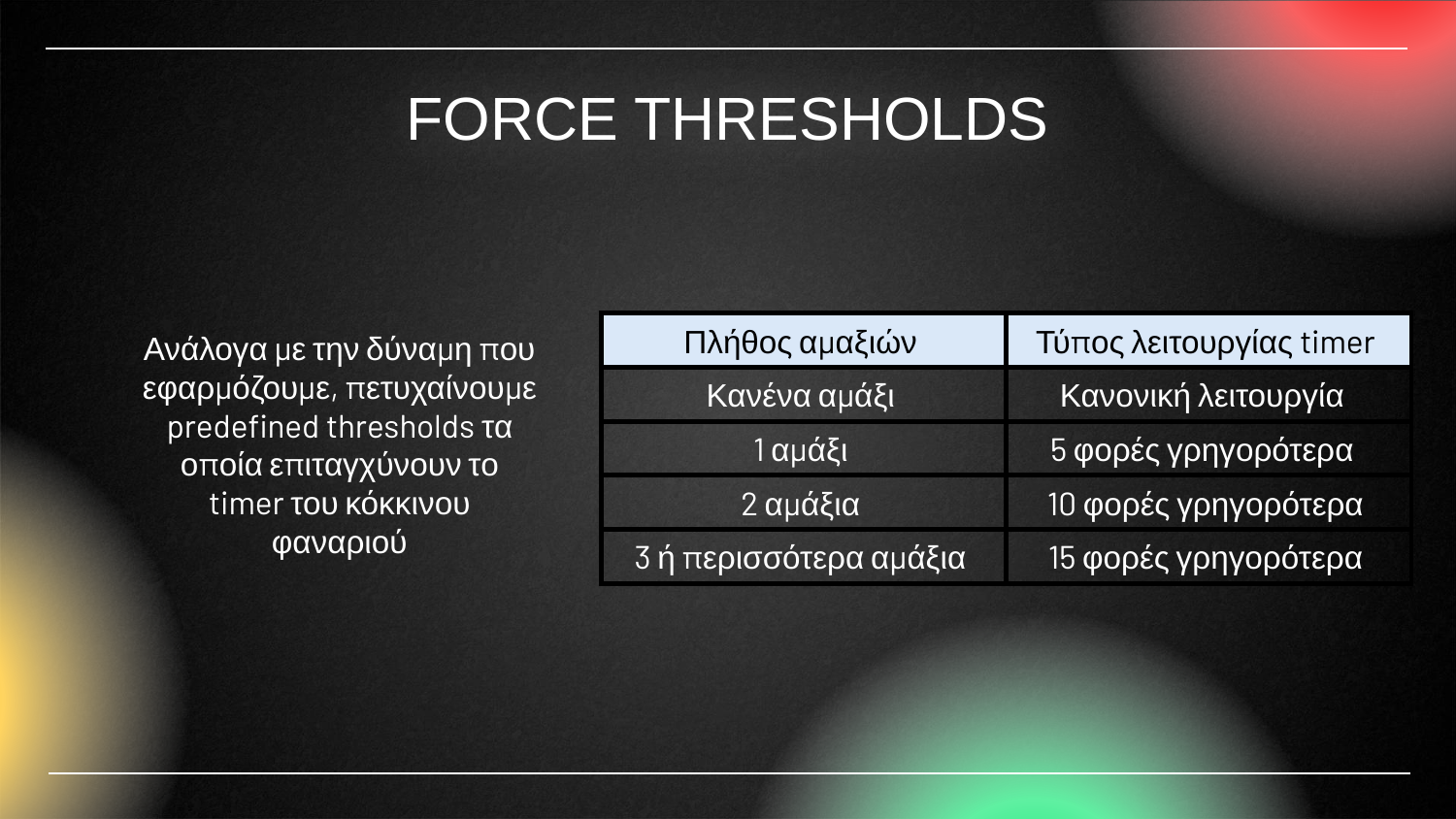

# FORCE THRESHOLDS
| Πλήθος αμαξιών | Τύπος λειτουργίας timer |
| --- | --- |
| Κανένα αμάξι | Κανονική λειτουργία |
| 1 αμάξι | 5 φορές γρηγορότερα |
| 2 αμάξια | 10 φορές γρηγορότερα |
| 3 ή περισσότερα αμάξια | 15 φορές γρηγορότερα |
Ανάλογα με την δύναμη που εφαρμόζουμε, πετυχαίνουμε predefined thresholds τα οποία επιταγχύνουν το timer του κόκκινου φαναριού